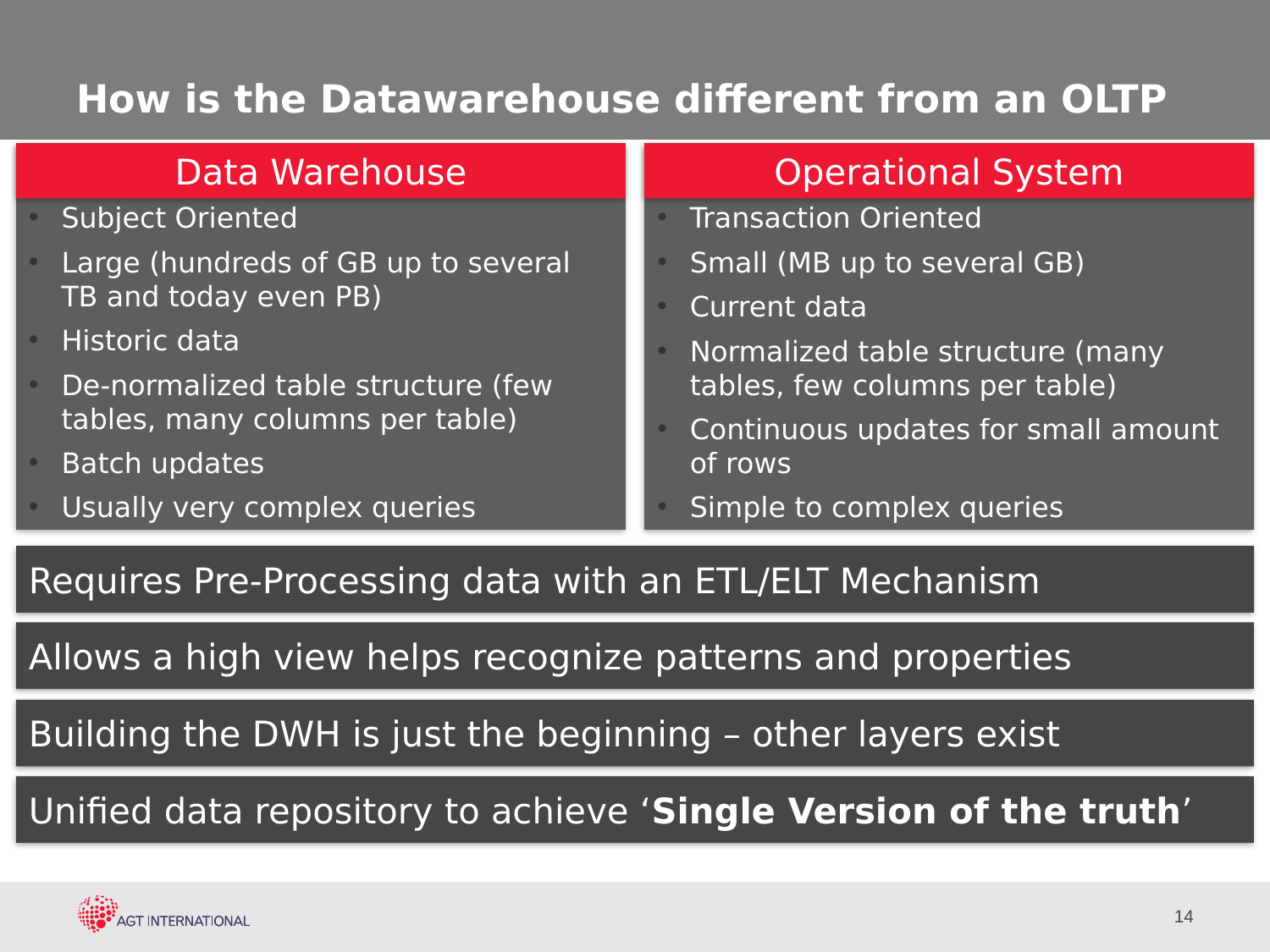

# How is the Datawarehouse different from an OLTP
Operational System
Subject Oriented
Large (hundreds of GB up to several TB and today even PB)
Historic data
De-normalized table structure (few tables, many columns per table)
Batch updates
Usually very complex queries
Data Warehouse
Transaction Oriented
Small (MB up to several GB)
Current data
Normalized table structure (many tables, few columns per table)
Continuous updates for small amount of rows
Simple to complex queries
Requires Pre-Processing data with an ETL/ELT Mechanism
Allows a high view helps recognize patterns and properties
Building the DWH is just the beginning – other layers exist
Unified data repository to achieve ‘Single Version of the truth’